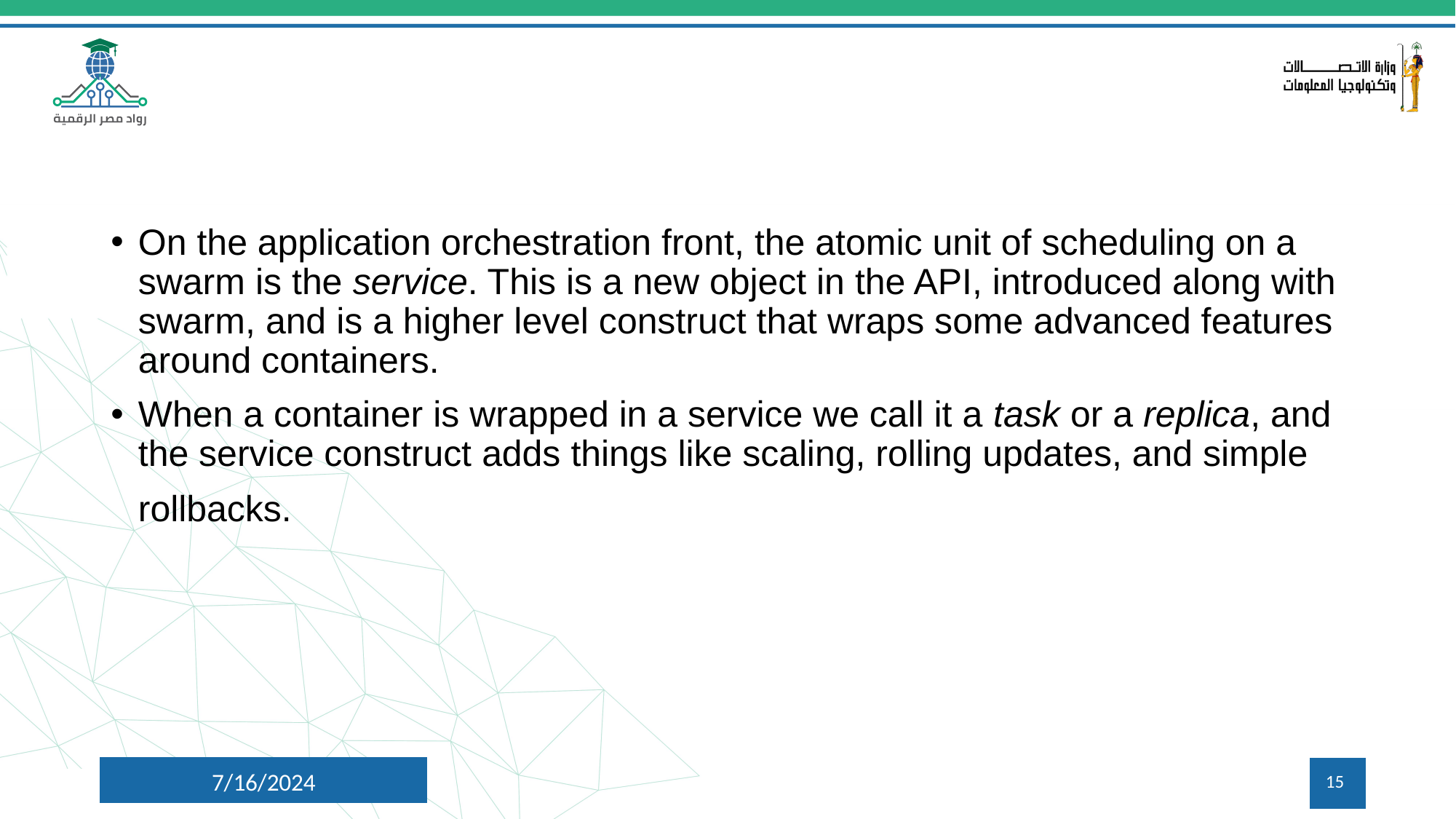

#
On the application orchestration front, the atomic unit of scheduling on a swarm is the service. This is a new object in the API, introduced along with swarm, and is a higher level construct that wraps some advanced features around containers.
When a container is wrapped in a service we call it a task or a replica, and the service construct adds things like scaling, rolling updates, and simple rollbacks.
7/16/2024

15